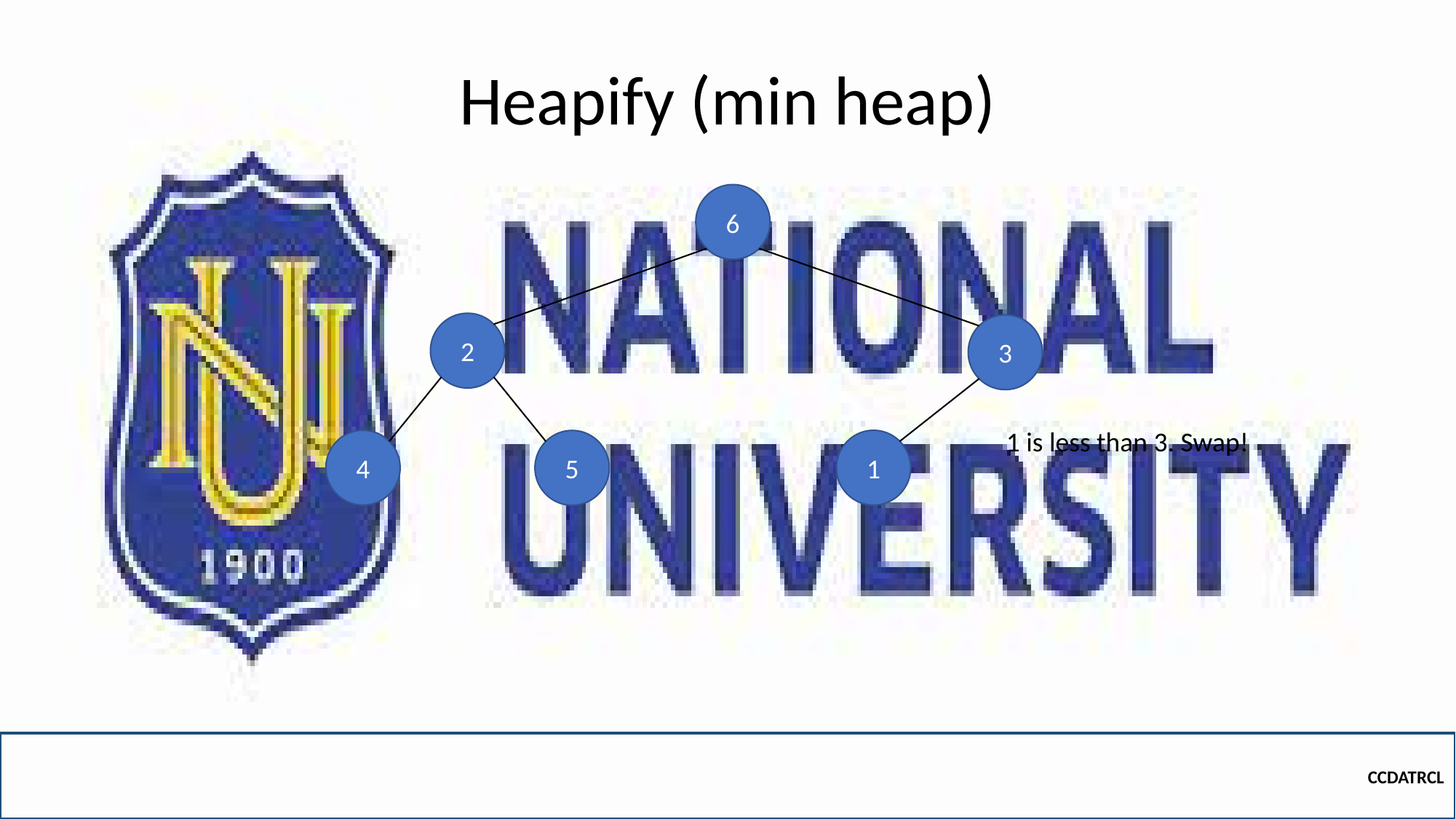

# Heapify (min heap)
6
2
3
1 is less than 3. Swap!
4
1
5
CCDATRCL